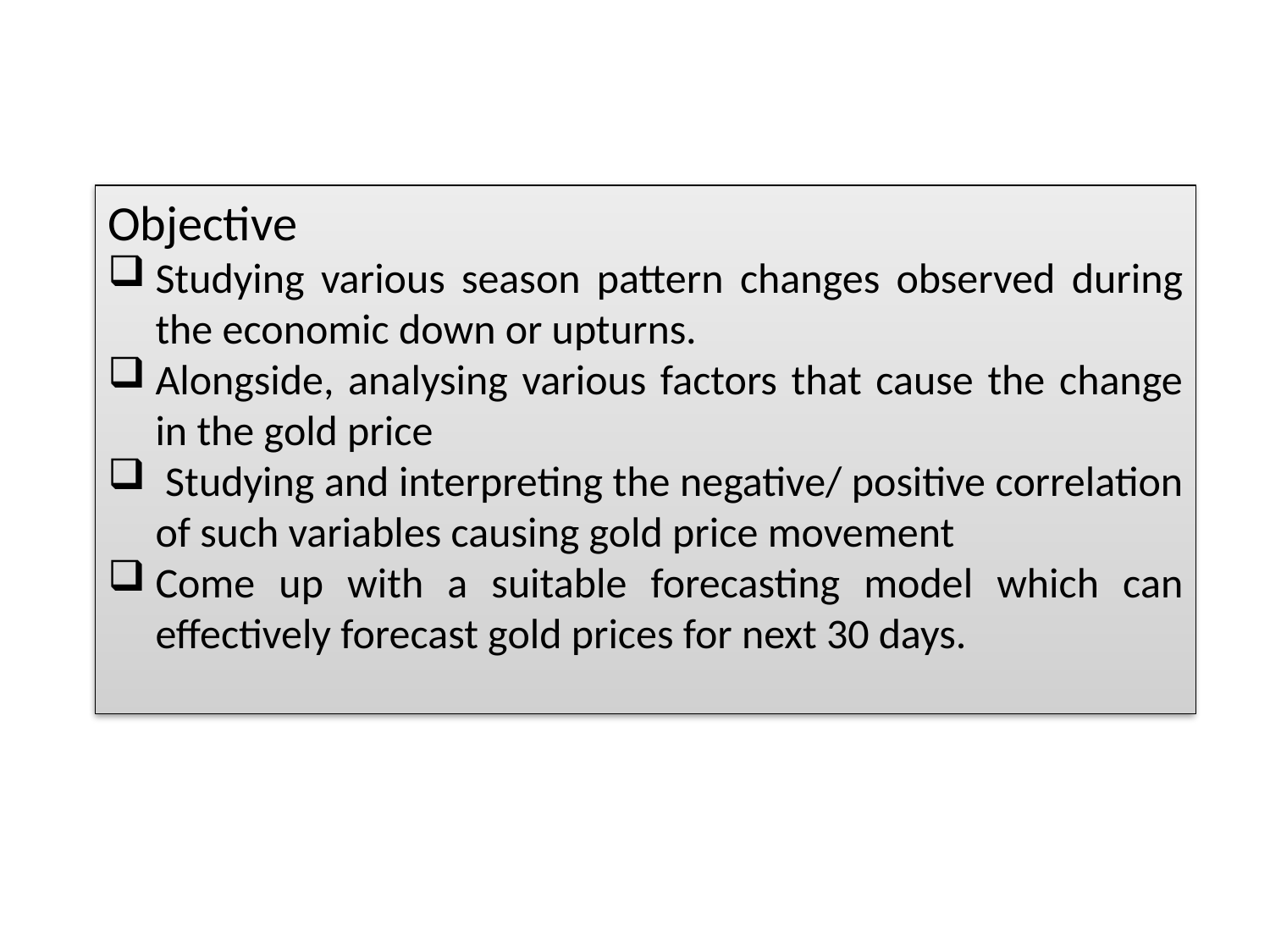

Objective
Studying various season pattern changes observed during the economic down or upturns.
Alongside, analysing various factors that cause the change in the gold price
 Studying and interpreting the negative/ positive correlation of such variables causing gold price movement
Come up with a suitable forecasting model which can effectively forecast gold prices for next 30 days.